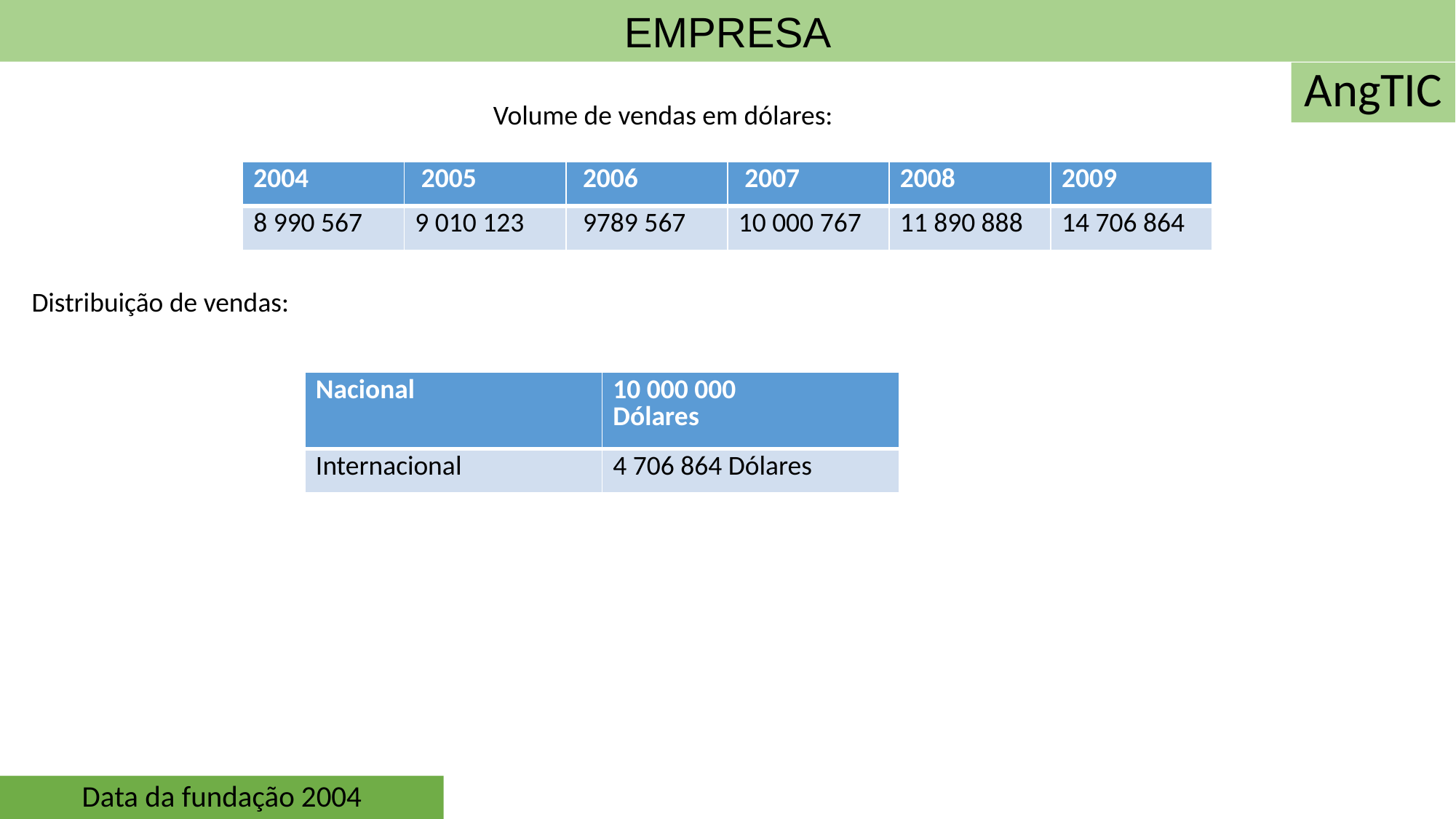

EMPRESA
# AngTIC
Volume de vendas em dólares:
| 2004 | 2005 | 2006 | 2007 | 2008 | 2009 |
| --- | --- | --- | --- | --- | --- |
| 8 990 567 | 9 010 123 | 9789 567 | 10 000 767 | 11 890 888 | 14 706 864 |
Distribuição de vendas:
| Nacional | 10 000 000 Dólares |
| --- | --- |
| Internacional | 4 706 864 Dólares |
Data da fundação 2004